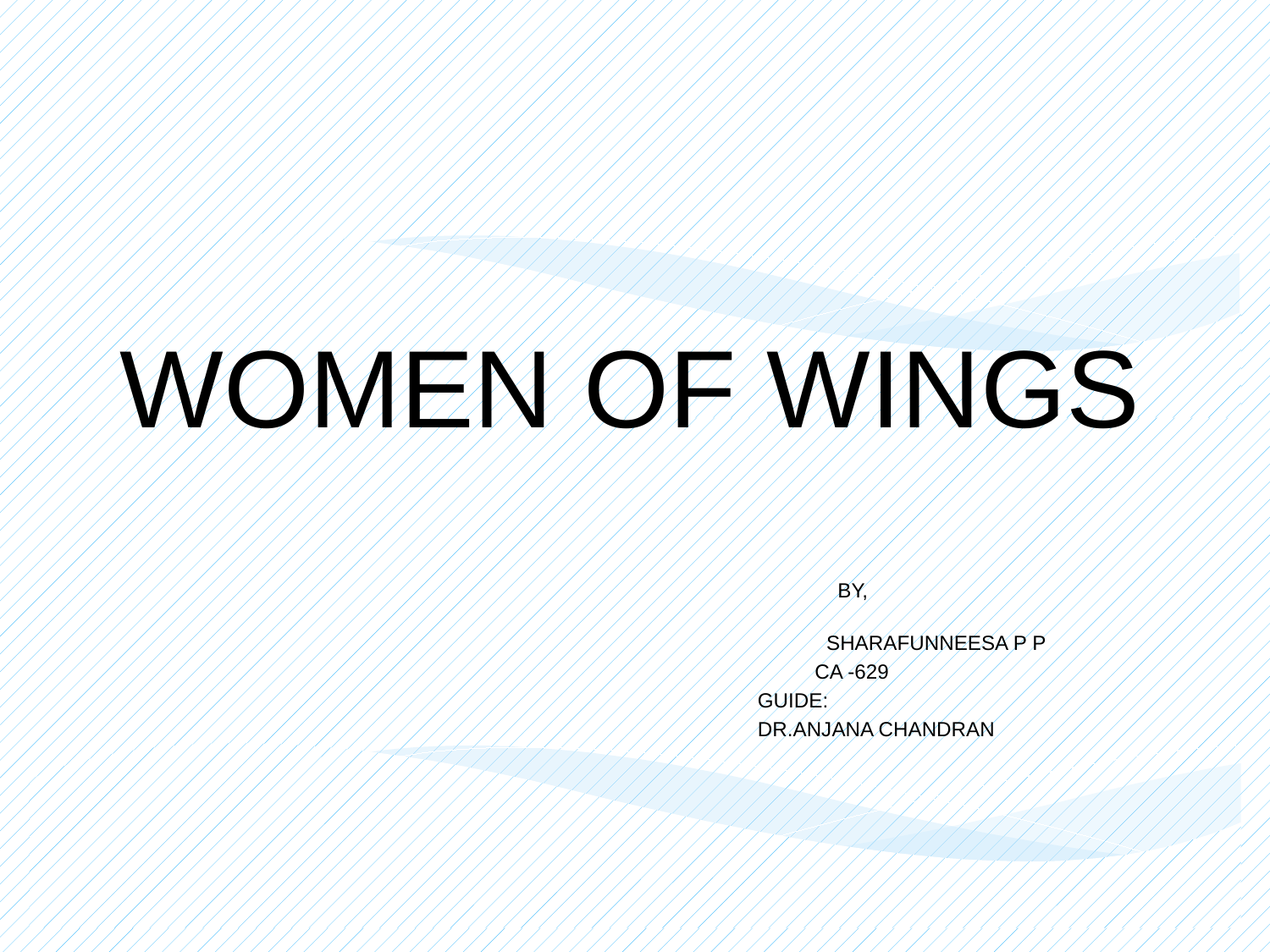

# WOMEN OF WINGS
                                                                                       BY,
                                                                                     SHARAFUNNEESA P P
          CA -629
GUIDE:
DR.ANJANA CHANDRAN